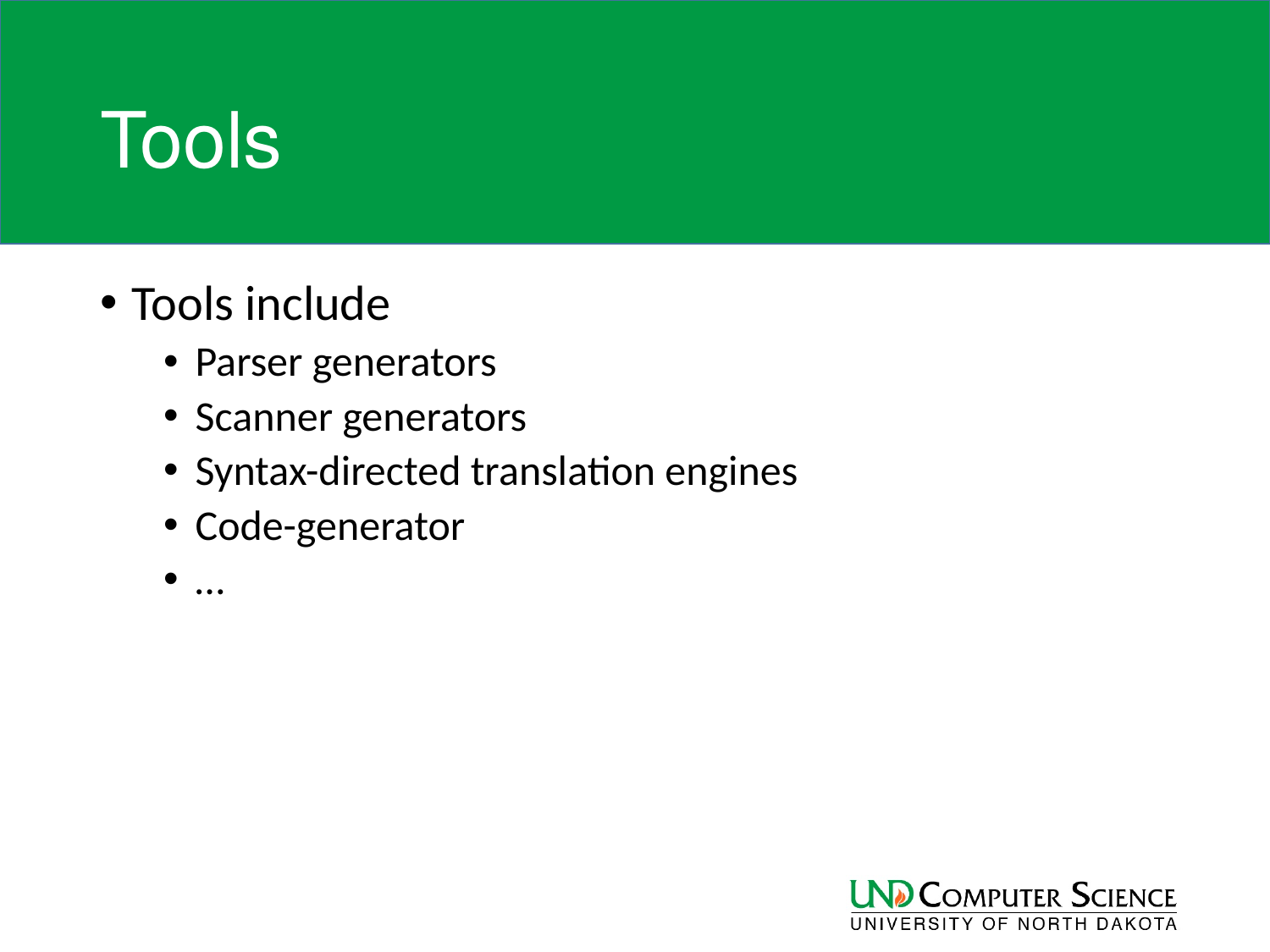

# Tools
Tools include
Parser generators
Scanner generators
Syntax-directed translation engines
Code-generator
…
45